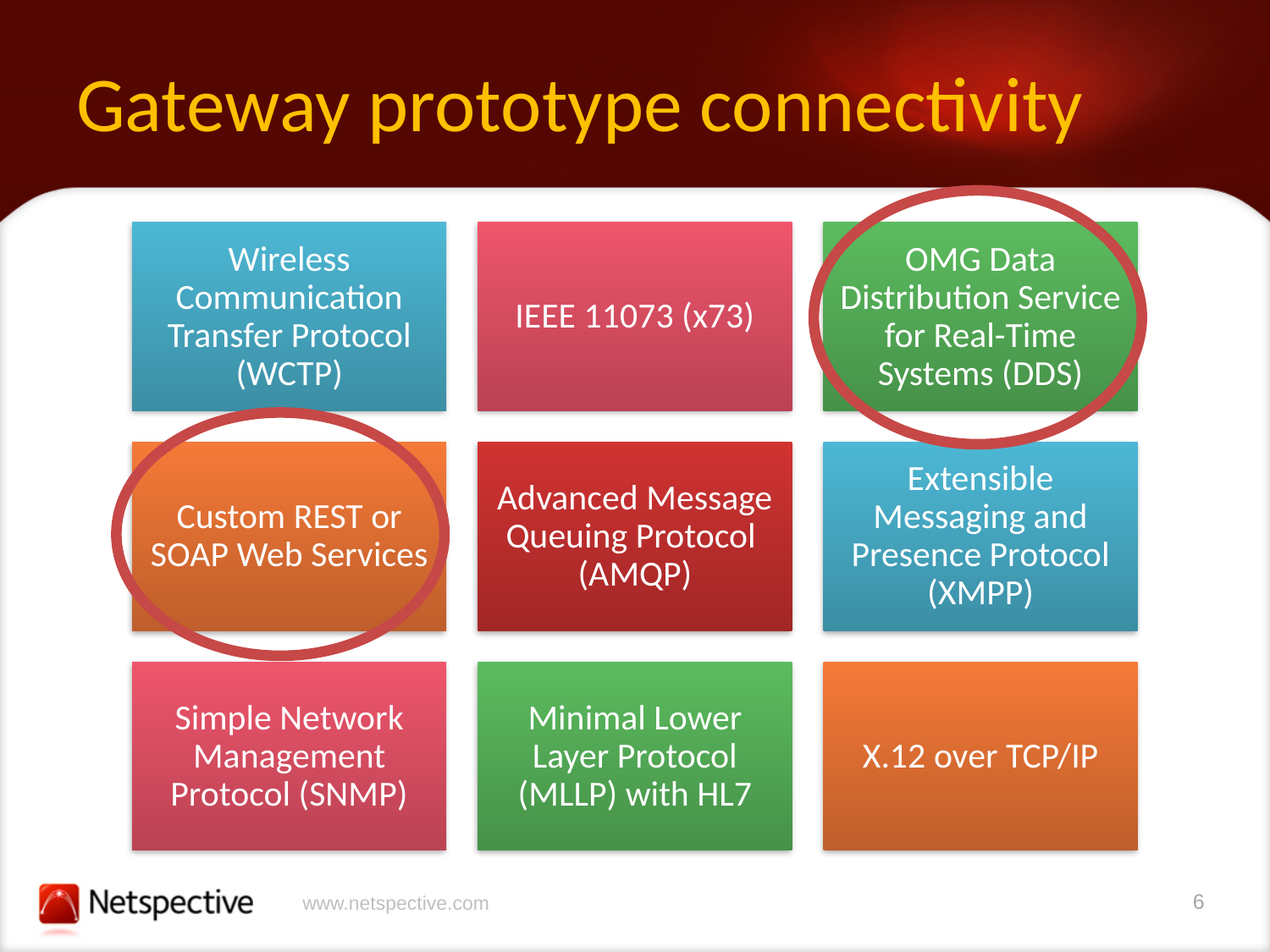

# Gateway prototype connectivity

Wireless Communication Transfer Protocol (WCTP)
IEEE 11073 (x73)
OMG Data Distribution Service for Real-Time Systems (DDS)
Custom REST or SOAP Web Services
Advanced Message Queuing Protocol  (AMQP)
Extensible Messaging and Presence Protocol (XMPP)
Simple Network Management Protocol (SNMP)
Minimal Lower Layer Protocol (MLLP) with HL7
X.12 over TCP/IP